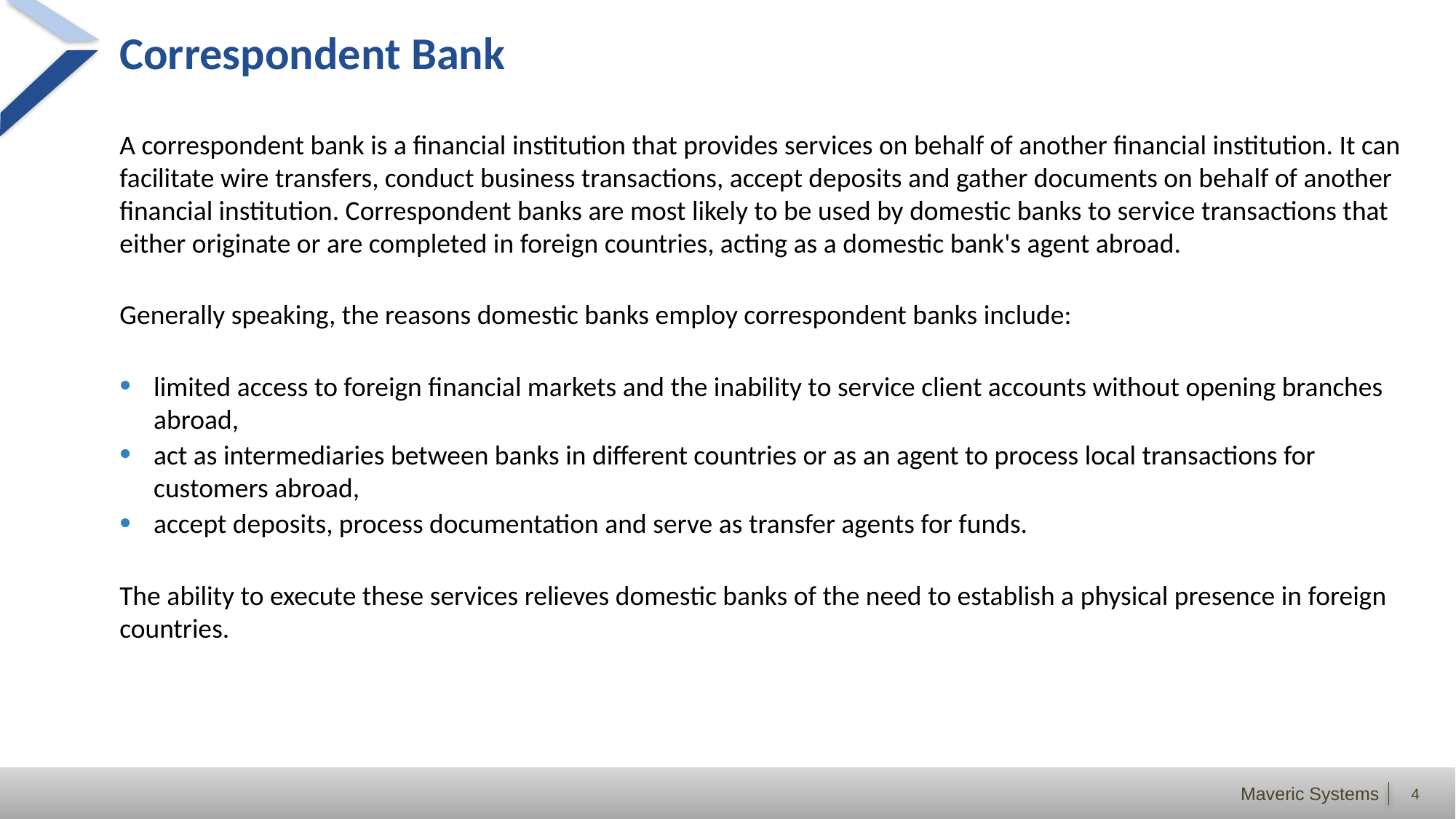

# Correspondent Bank
A correspondent bank is a financial institution that provides services on behalf of another financial institution. It can facilitate wire transfers, conduct business transactions, accept deposits and gather documents on behalf of another financial institution. Correspondent banks are most likely to be used by domestic banks to service transactions that either originate or are completed in foreign countries, acting as a domestic bank's agent abroad.

Generally speaking, the reasons domestic banks employ correspondent banks include:

limited access to foreign financial markets and the inability to service client accounts without opening branches abroad,
act as intermediaries between banks in different countries or as an agent to process local transactions for customers abroad,
accept deposits, process documentation and serve as transfer agents for funds.

The ability to execute these services relieves domestic banks of the need to establish a physical presence in foreign countries.